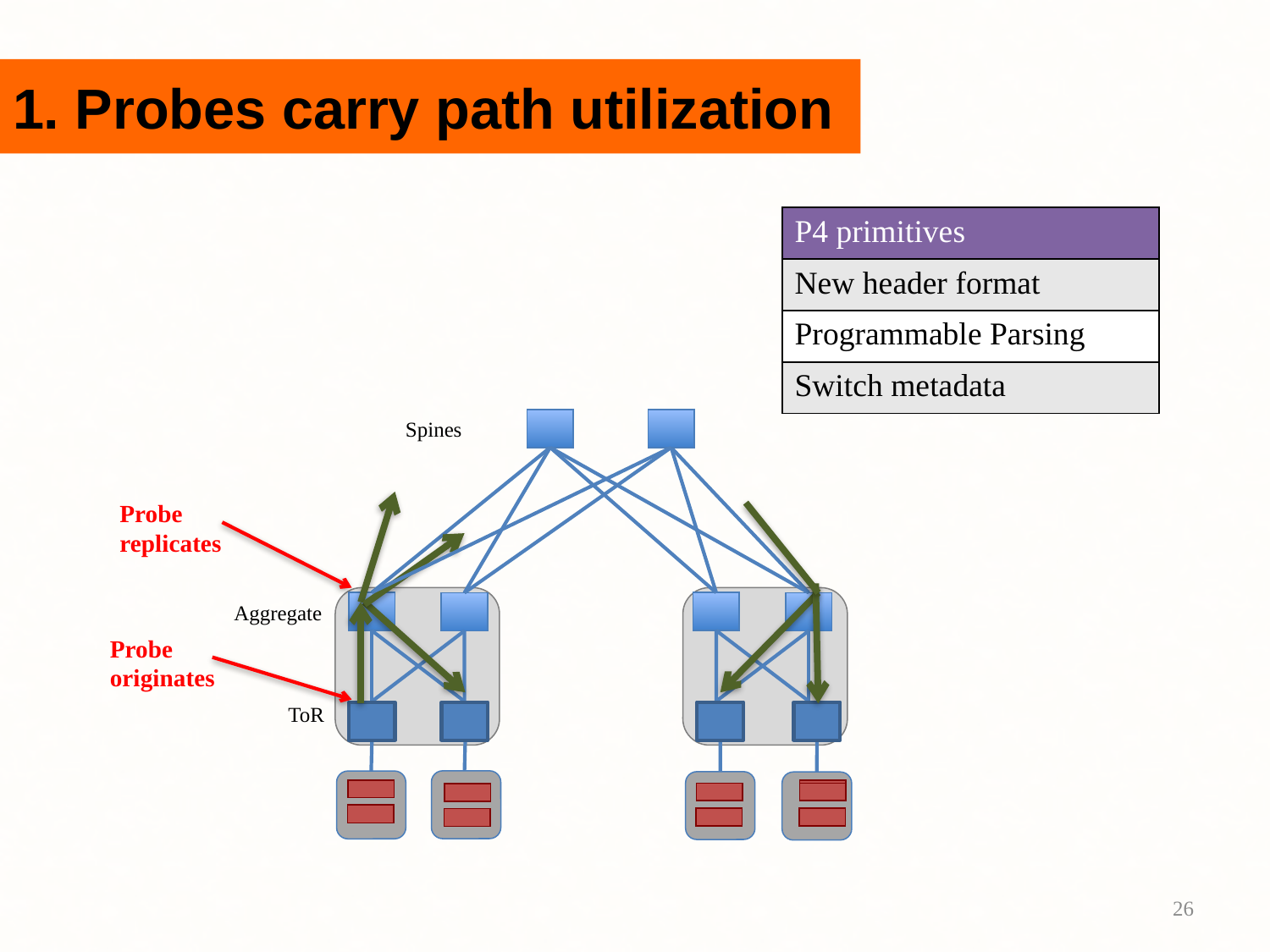

# 1. Probes carry path utilization
| P4 primitives |
| --- |
| New header format |
| Programmable Parsing |
| Switch metadata |
Spines

Probe replicates

Aggregate
Probe originates
ToR

26